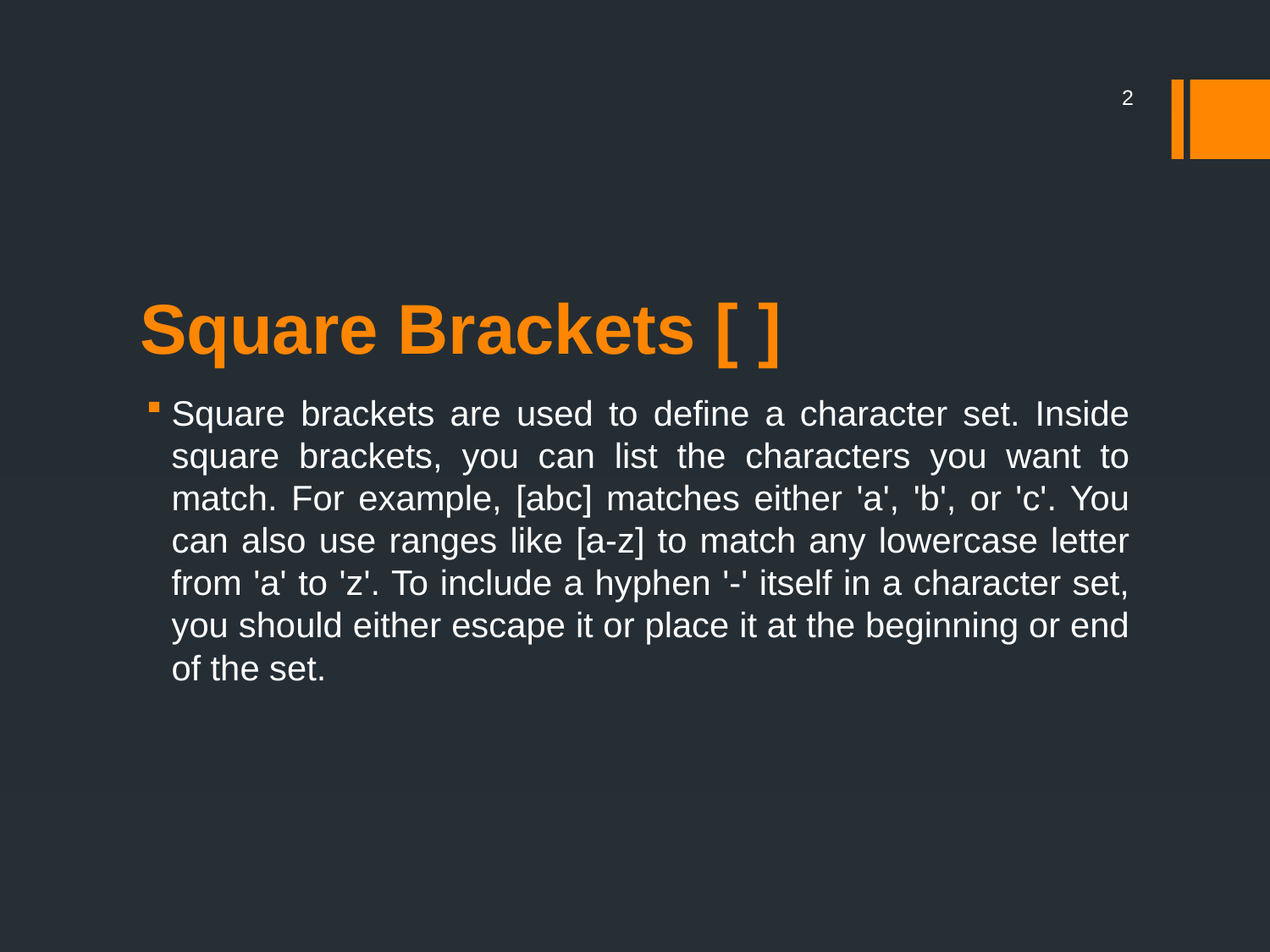

2
# Square Brackets [ ]
Square brackets are used to define a character set. Inside square brackets, you can list the characters you want to match. For example, [abc] matches either 'a', 'b', or 'c'. You can also use ranges like [a-z] to match any lowercase letter from 'a' to 'z'. To include a hyphen '-' itself in a character set, you should either escape it or place it at the beginning or end of the set.